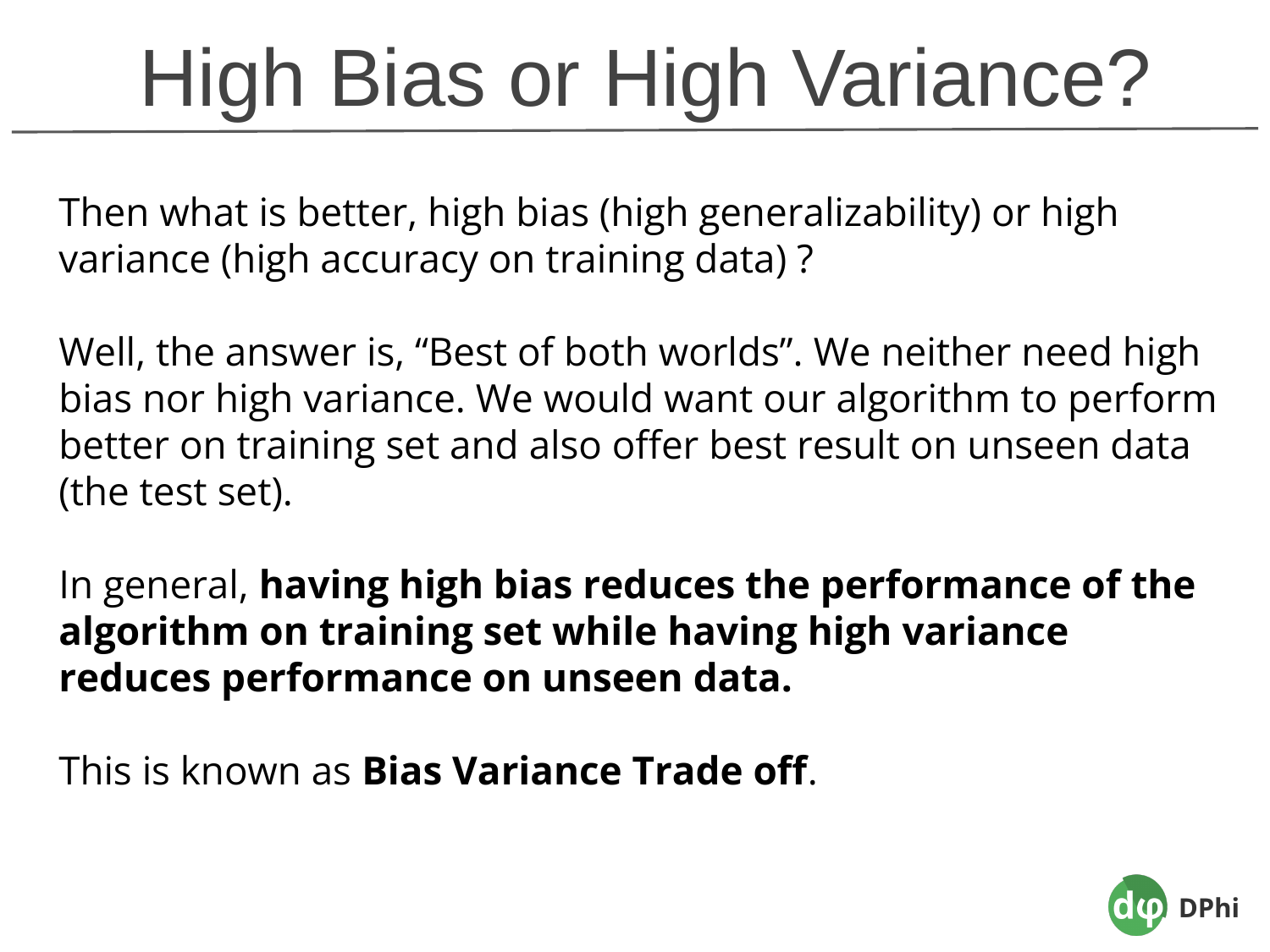

High Bias or High Variance?

Then what is better, high bias (high generalizability) or high variance (high accuracy on training data) ?

Well, the answer is, “Best of both worlds”. We neither need high bias nor high variance. We would want our algorithm to perform better on training set and also offer best result on unseen data (the test set).

In general, having high bias reduces the performance of the algorithm on training set while having high variance reduces performance on unseen data.

This is known as Bias Variance Trade off.